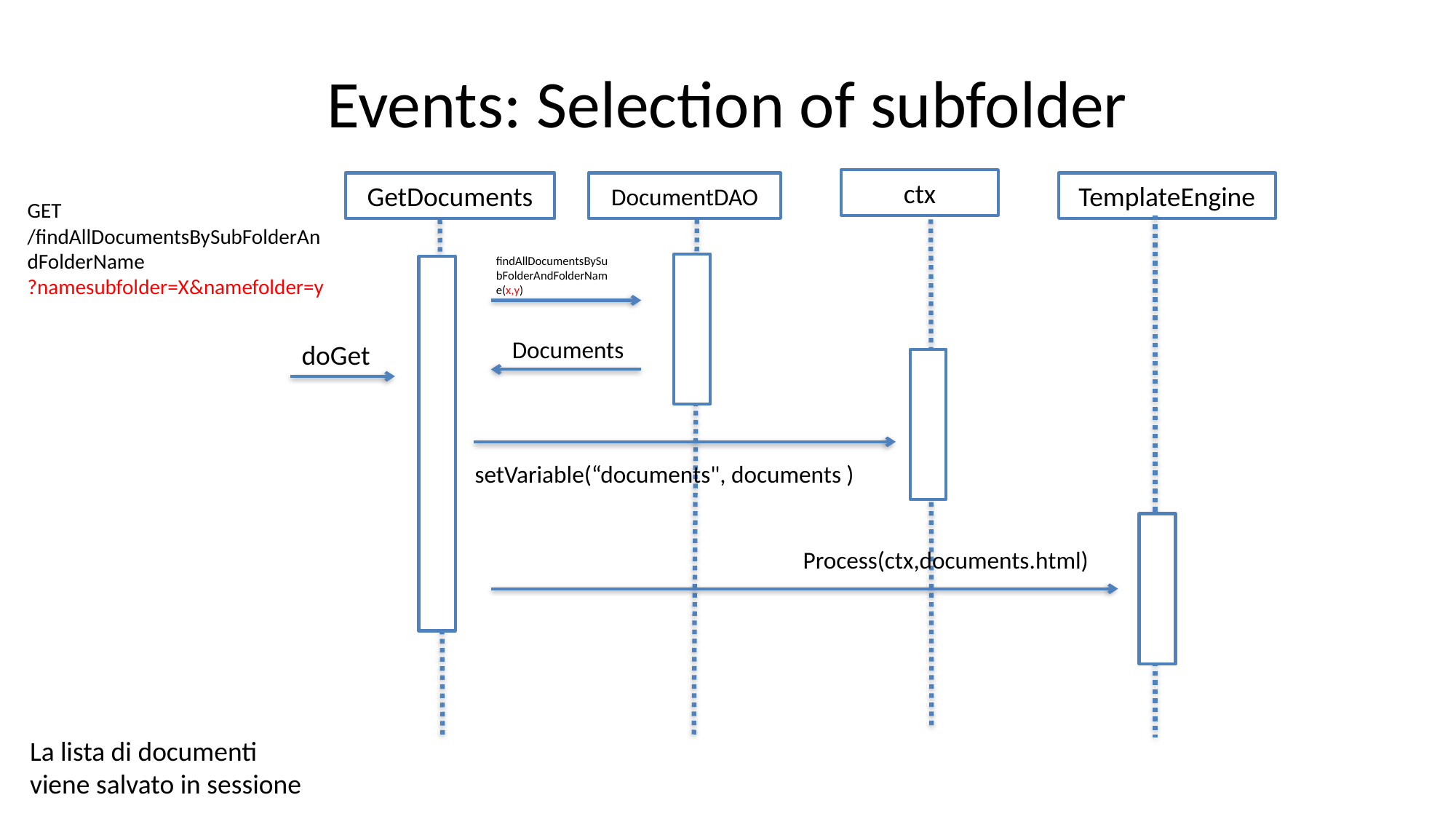

# Events: Selection of subfolder
ctx

GetDocuments

DocumentDAO
TemplateEngine
GET /findAllDocumentsBySubFolderAndFolderName
?namesubfolder=X&namefolder=y
findAllDocumentsBySubFolderAndFolderName(x,y)

Documents
doGet

setVariable(“documents", documents )

Process(ctx,documents.html)
La lista di documenti viene salvato in sessione